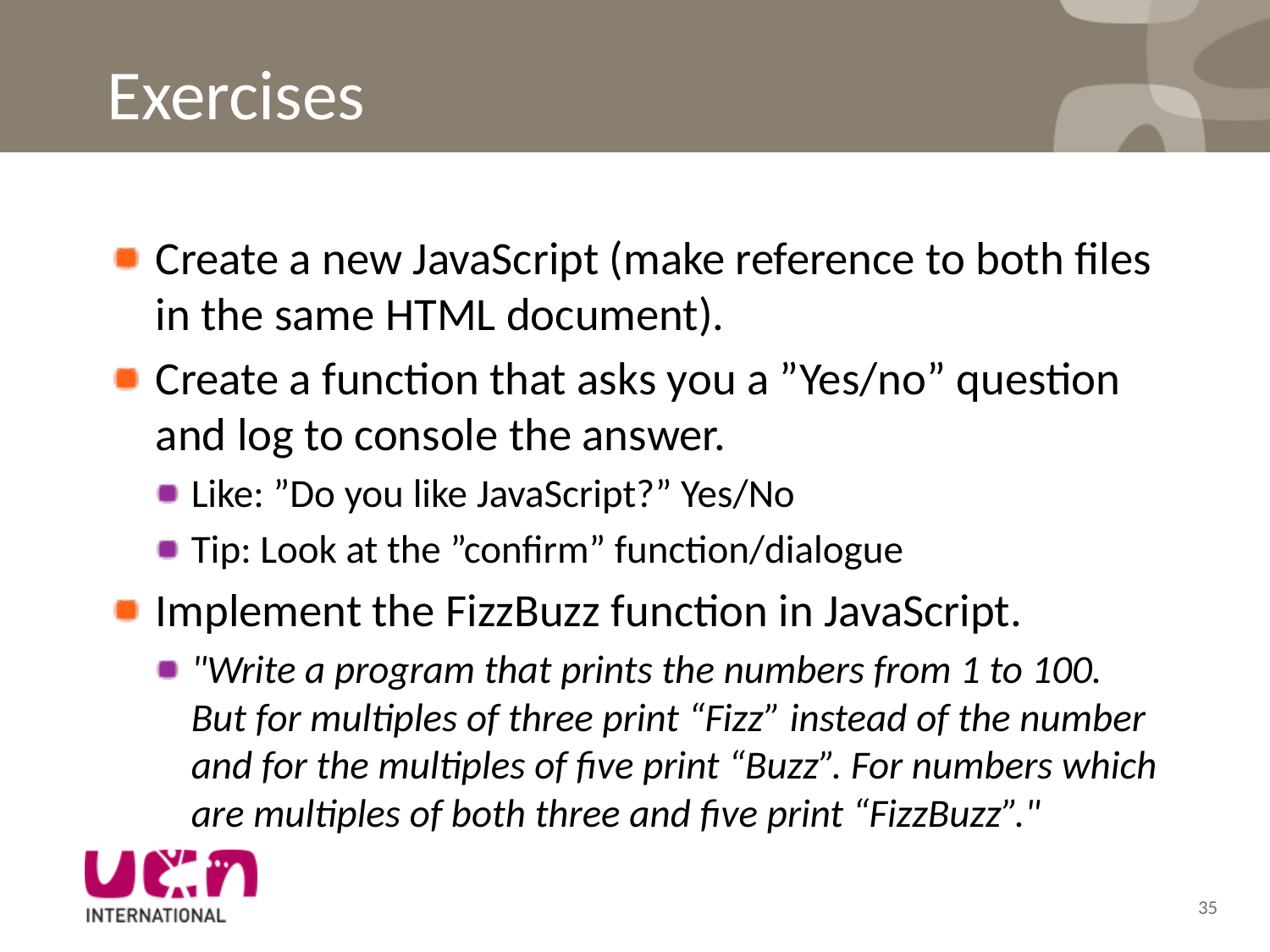

# Exercises
Create a new JavaScript (make reference to both files in the same HTML document).
Create a function that asks you a ”Yes/no” question and log to console the answer.
Like: ”Do you like JavaScript?” Yes/No
Tip: Look at the ”confirm” function/dialogue
Implement the FizzBuzz function in JavaScript.
"Write a program that prints the numbers from 1 to 100. But for multiples of three print “Fizz” instead of the number and for the multiples of five print “Buzz”. For numbers which are multiples of both three and five print “FizzBuzz”."

35